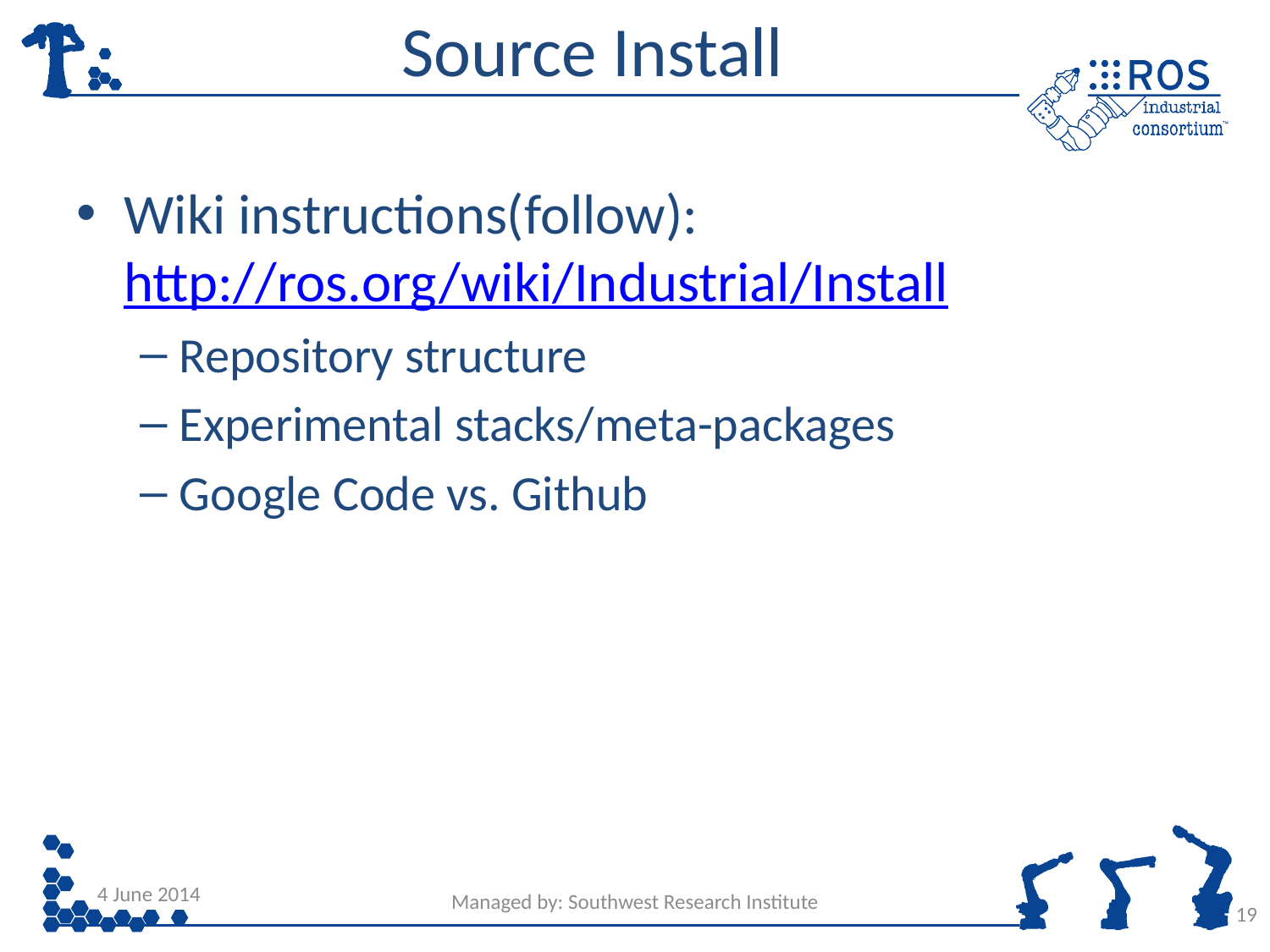

# Source Install
Wiki instructions(follow): http://ros.org/wiki/Industrial/Install
Repository structure
Experimental stacks/meta-packages
Google Code vs. Github
4 June 2014
Managed by: Southwest Research Institute
19